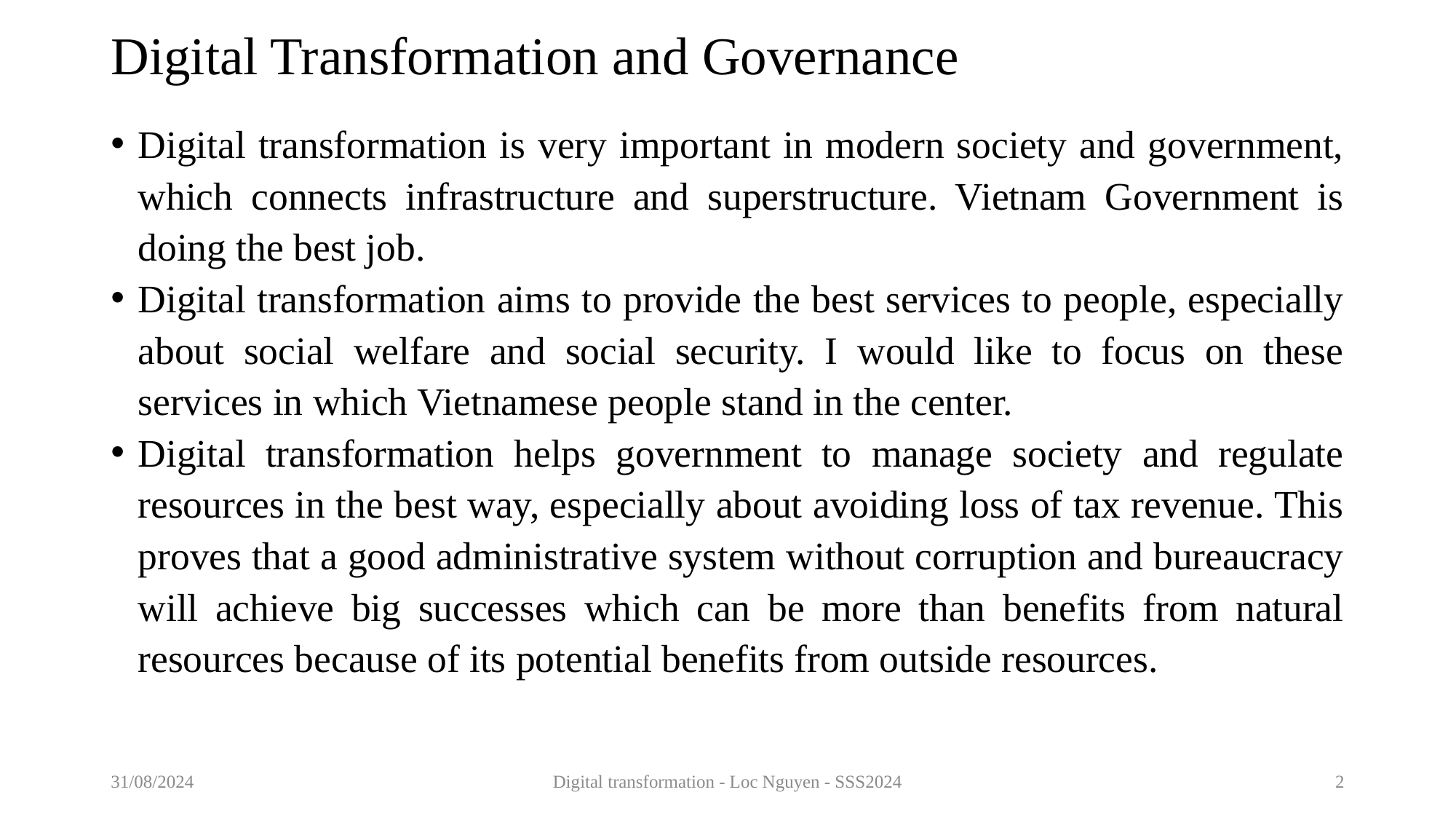

# Digital Transformation and Governance
Digital transformation is very important in modern society and government, which connects infrastructure and superstructure. Vietnam Government is doing the best job.
Digital transformation aims to provide the best services to people, especially about social welfare and social security. I would like to focus on these services in which Vietnamese people stand in the center.
Digital transformation helps government to manage society and regulate resources in the best way, especially about avoiding loss of tax revenue. This proves that a good administrative system without corruption and bureaucracy will achieve big successes which can be more than benefits from natural resources because of its potential benefits from outside resources.

31/08/2024
Digital transformation - Loc Nguyen - SSS2024
2